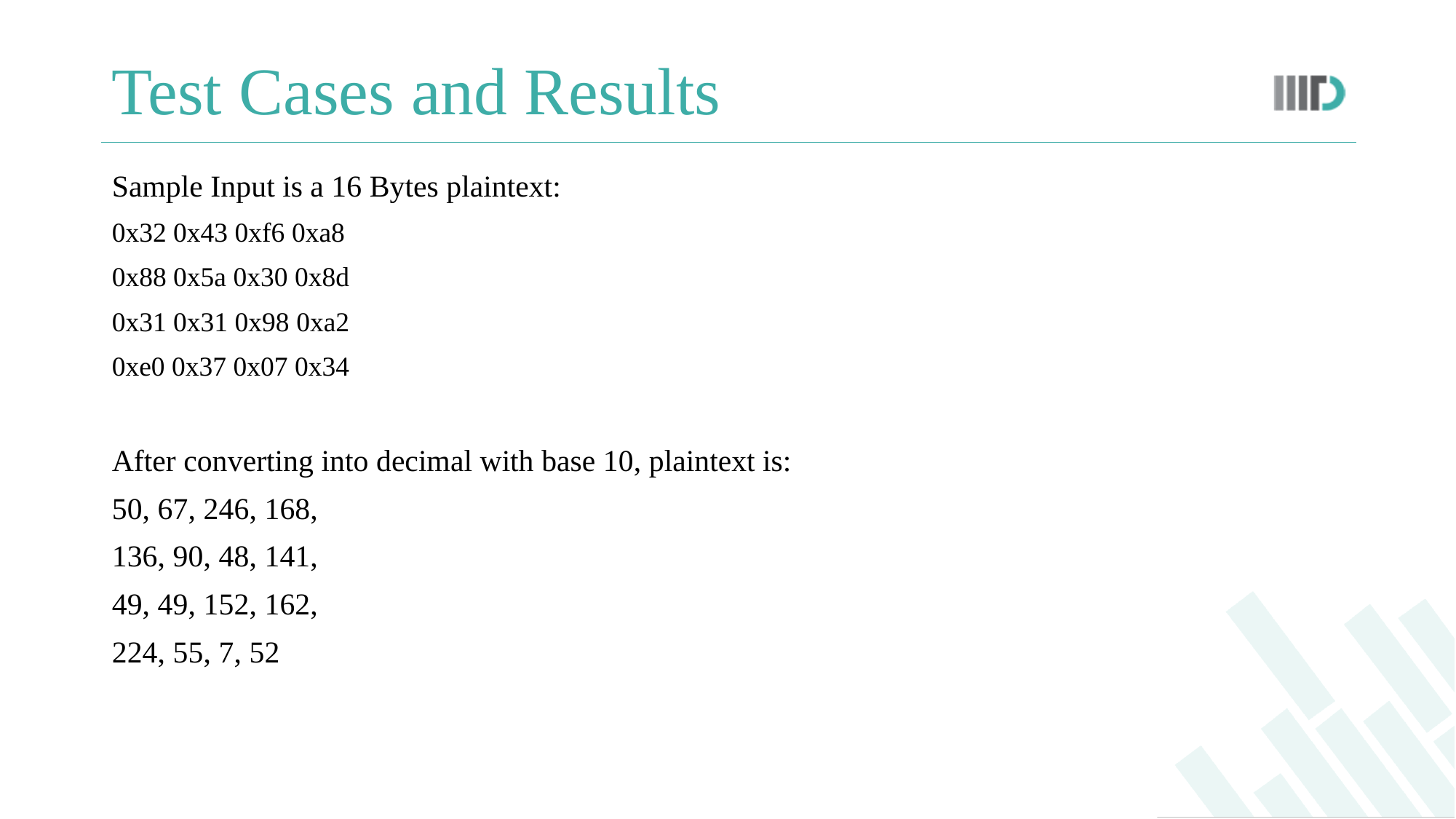

# Test Cases and Results
Sample Input is a 16 Bytes plaintext:
0x32 0x43 0xf6 0xa8
0x88 0x5a 0x30 0x8d
0x31 0x31 0x98 0xa2
0xe0 0x37 0x07 0x34

After converting into decimal with base 10, plaintext is:
50, 67, 246, 168,
136, 90, 48, 141,
49, 49, 152, 162,
224, 55, 7, 52